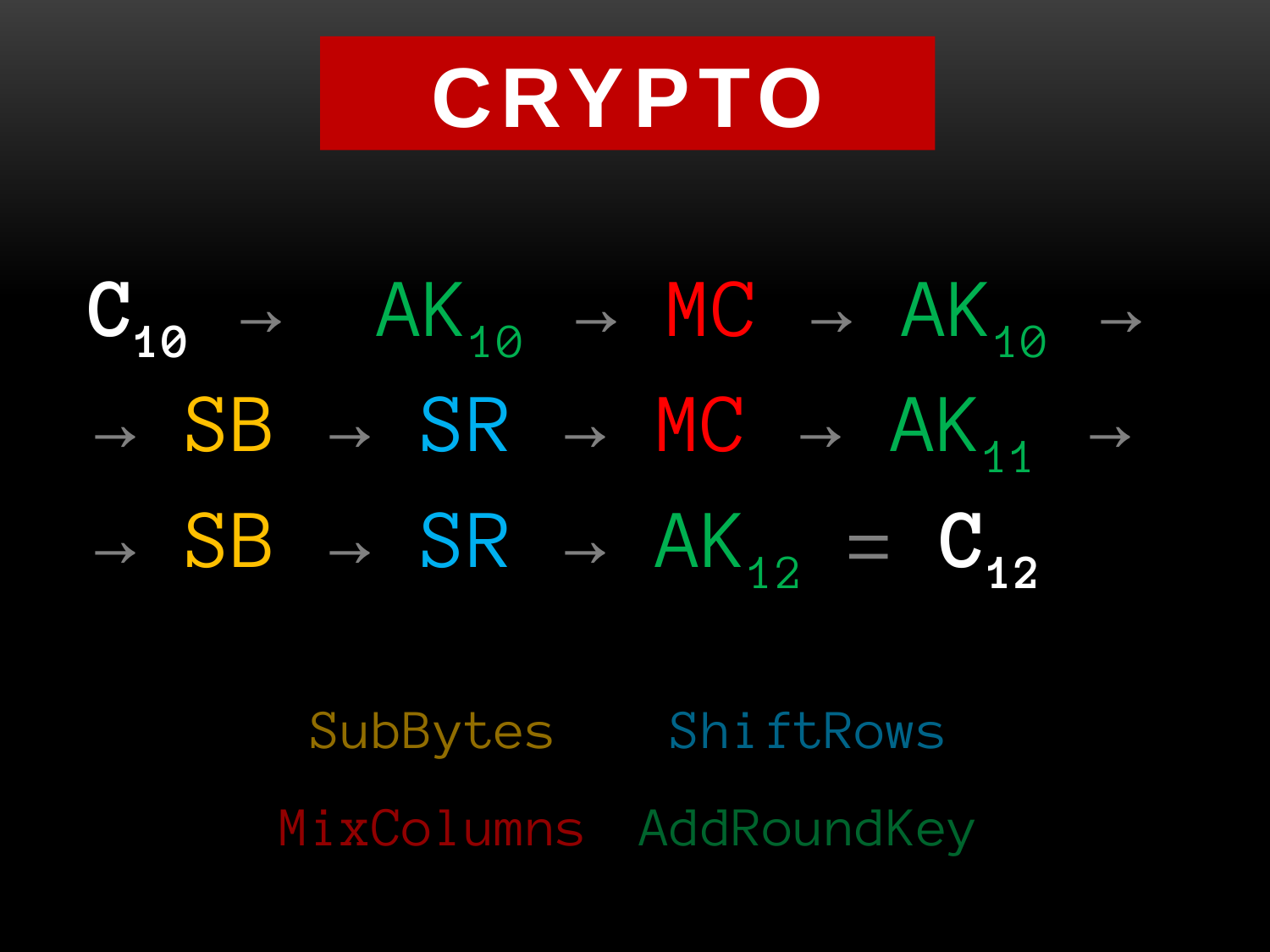

CRYPTO
C10 →  AK10 → MC → AK10 →
→ SB → SR → MC → AK11 →
→ SB → SR → AK12 = C12

ShiftRows
SubBytes
AddRoundKey
MixColumns